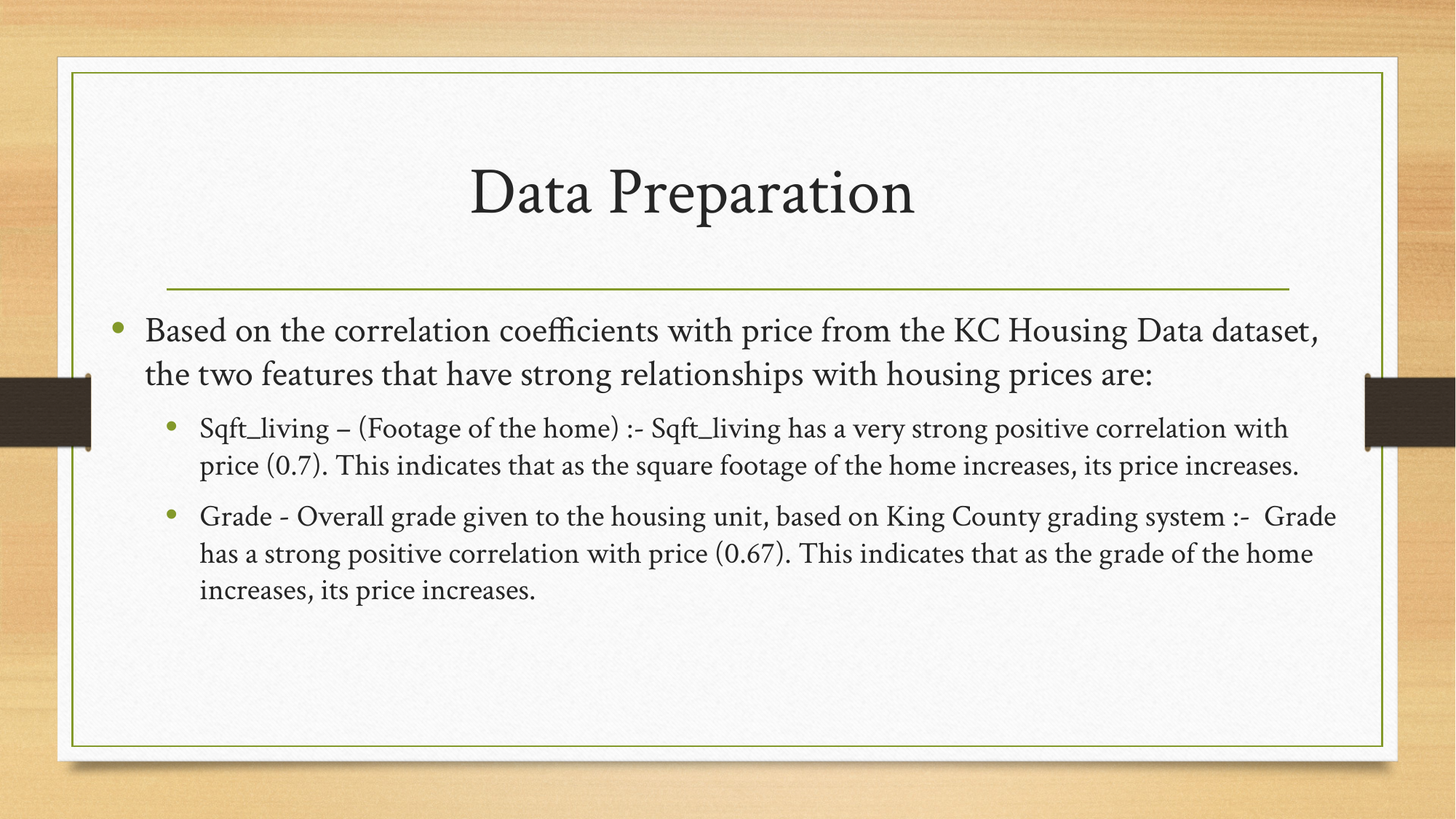

# Data Preparation
Based on the correlation coefficients with price from the KC Housing Data dataset, the two features that have strong relationships with housing prices are:
Sqft_living – (Footage of the home) :- Sqft_living has a very strong positive correlation with price (0.7). This indicates that as the square footage of the home increases, its price increases.
Grade - Overall grade given to the housing unit, based on King County grading system :-  Grade has a strong positive correlation with price (0.67). This indicates that as the grade of the home increases, its price increases.